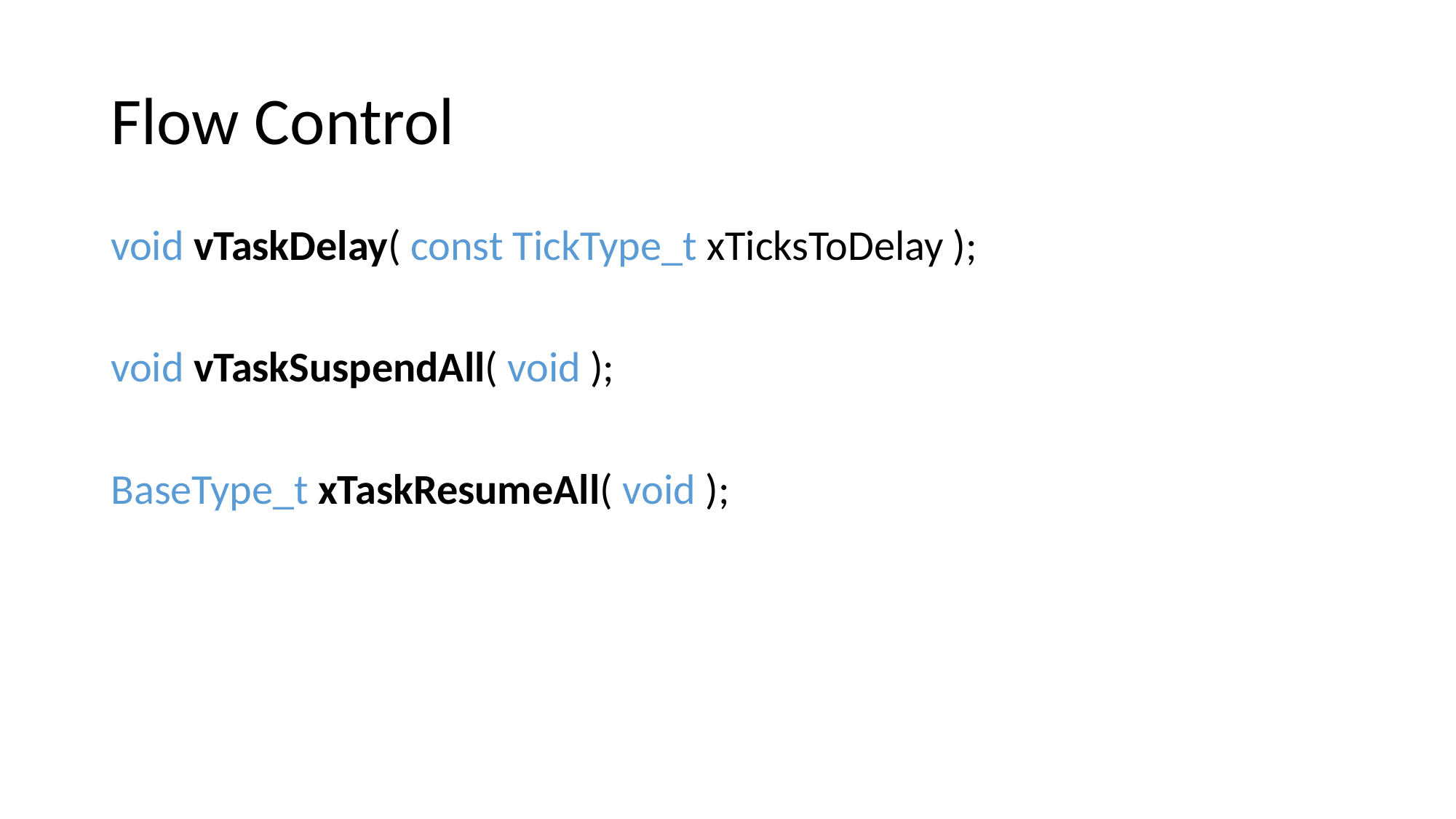

# Flow Control
void vTaskDelay( const TickType_t xTicksToDelay );

void vTaskSuspendAll( void );

BaseType_t xTaskResumeAll( void );